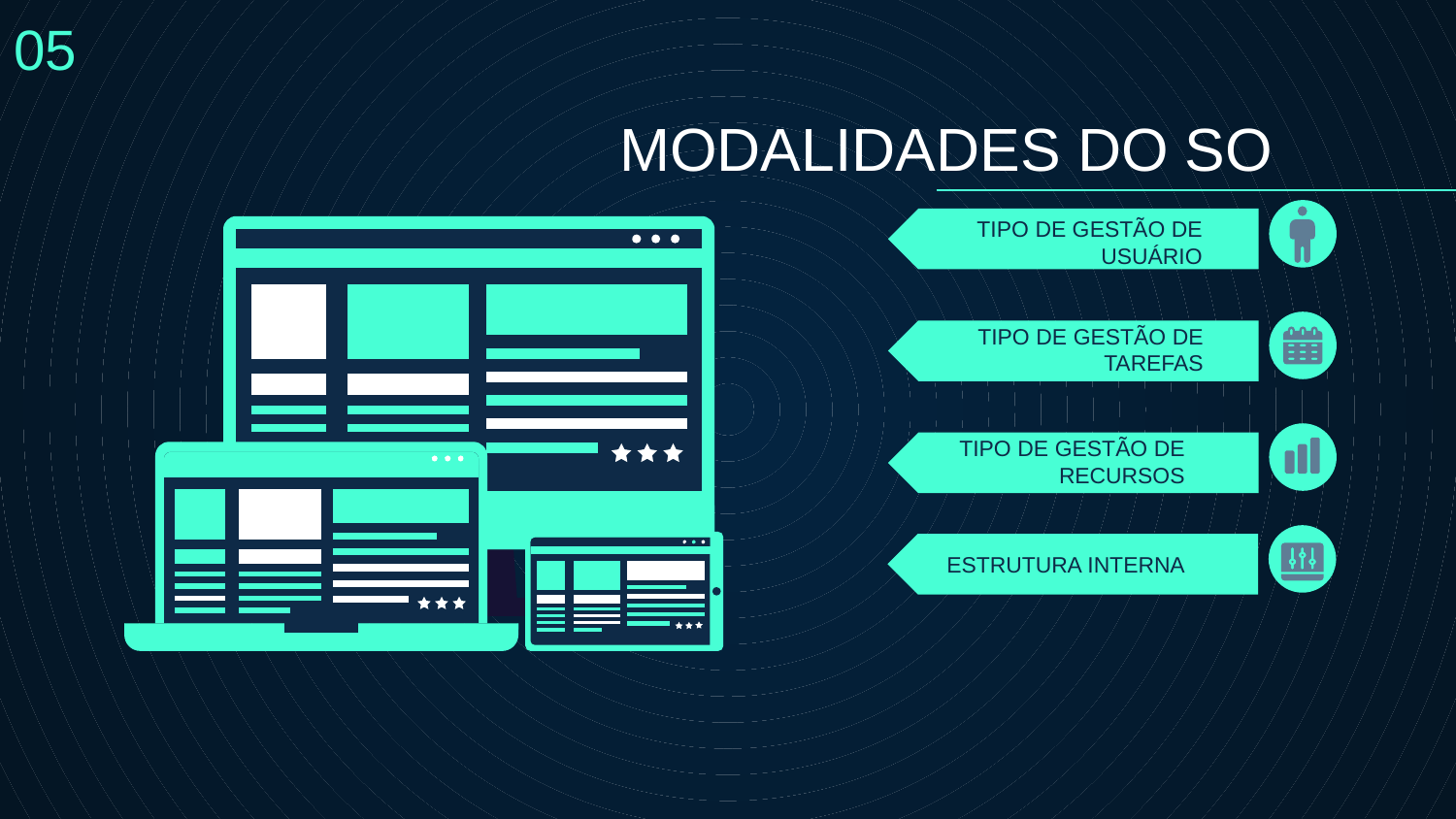

05
MODALIDADES DO SO

# TIPO DE GESTÃO DE USUÁRIO

TIPO DE GESTÃO DE TAREFAS

TIPO DE GESTÃO DE RECURSOS

ESTRUTURA INTERNA